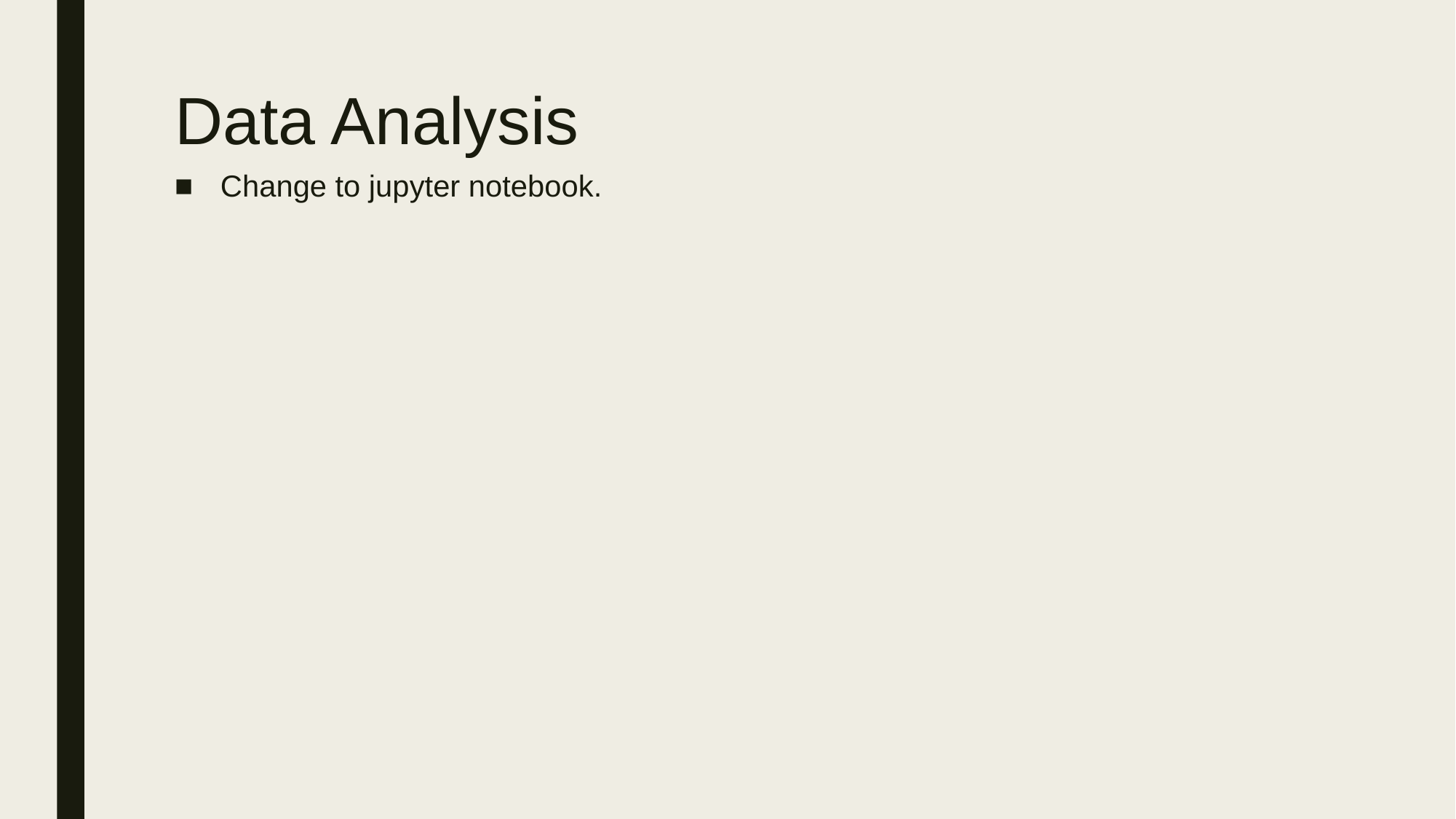

# Data Analysis
Change to jupyter notebook.